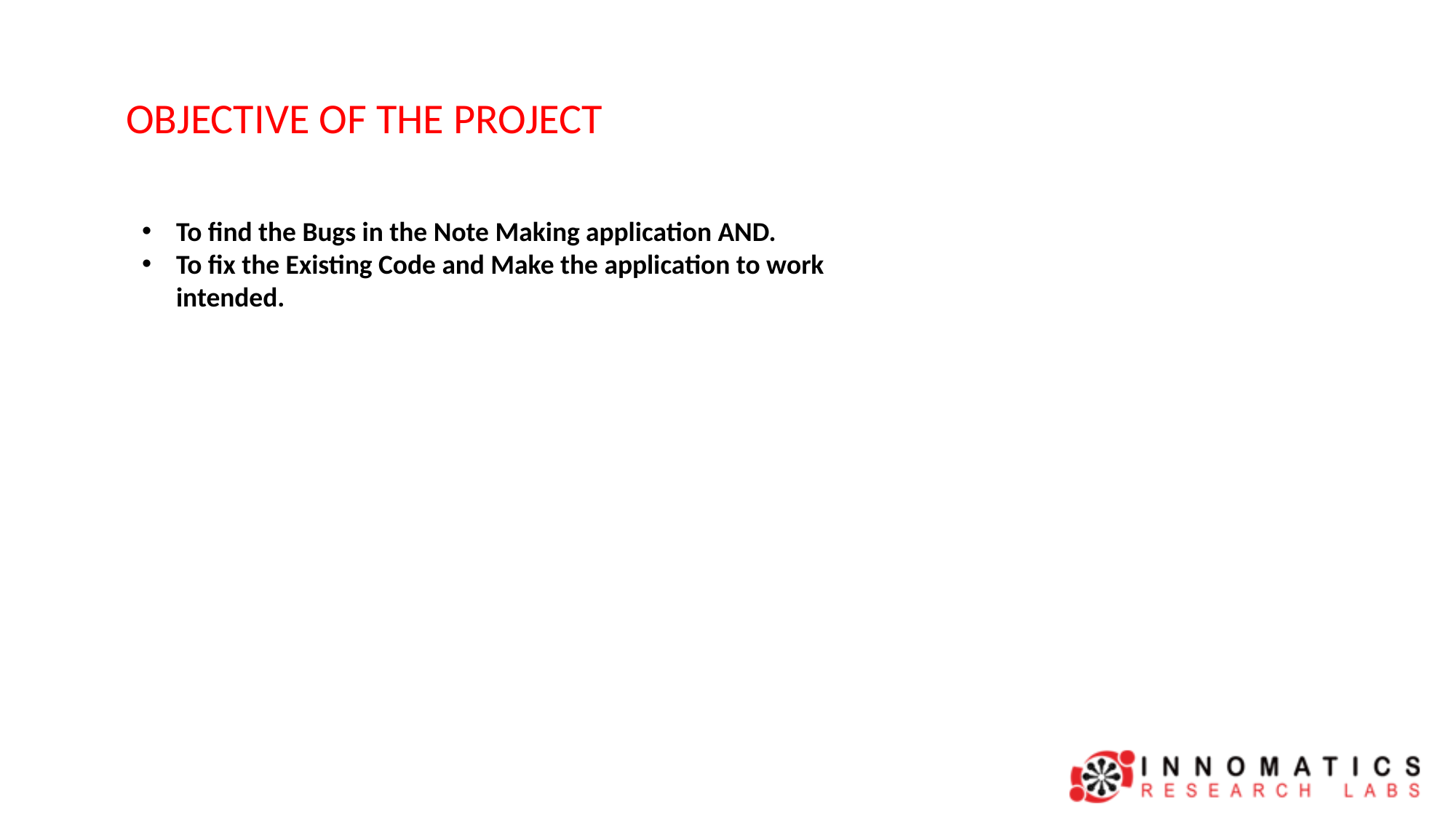

OBJECTIVE OF THE PROJECT
To find the Bugs in the Note Making application AND.
To fix the Existing Code and Make the application to work intended.